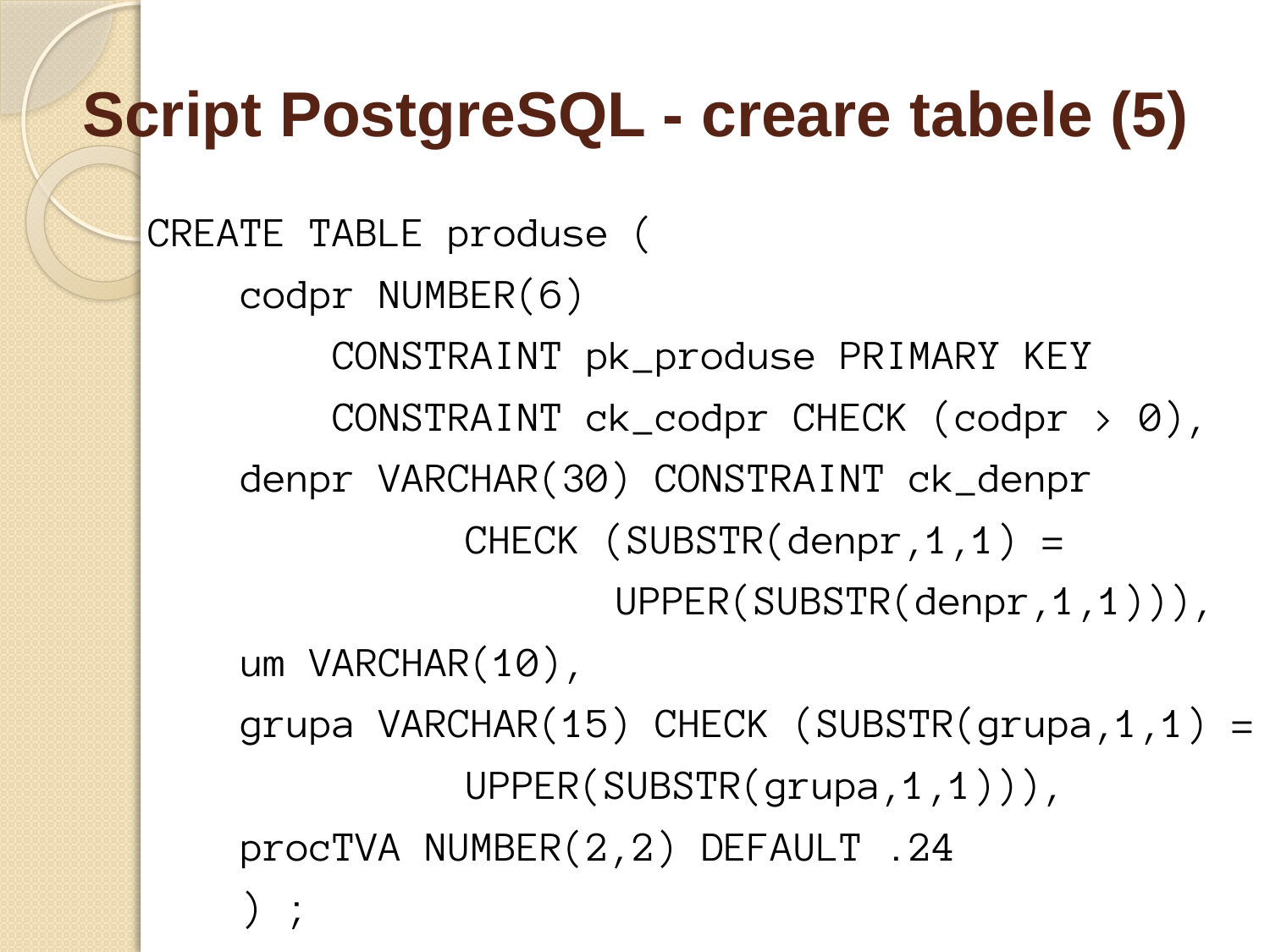

# Script PostgreSQL - creare tabele (5)
CREATE TABLE produse (
    codpr NUMBER(6)
        CONSTRAINT pk_produse PRIMARY KEY
        CONSTRAINT ck_codpr CHECK (codpr > 0),
    denpr VARCHAR(30) CONSTRAINT ck_denpr
			CHECK (SUBSTR(denpr,1,1) =
				 UPPER(SUBSTR(denpr,1,1))),
    um VARCHAR(10),
    grupa VARCHAR(15) CHECK (SUBSTR(grupa,1,1) =
			UPPER(SUBSTR(grupa,1,1))),
    procTVA NUMBER(2,2) DEFAULT .24
    ) ;